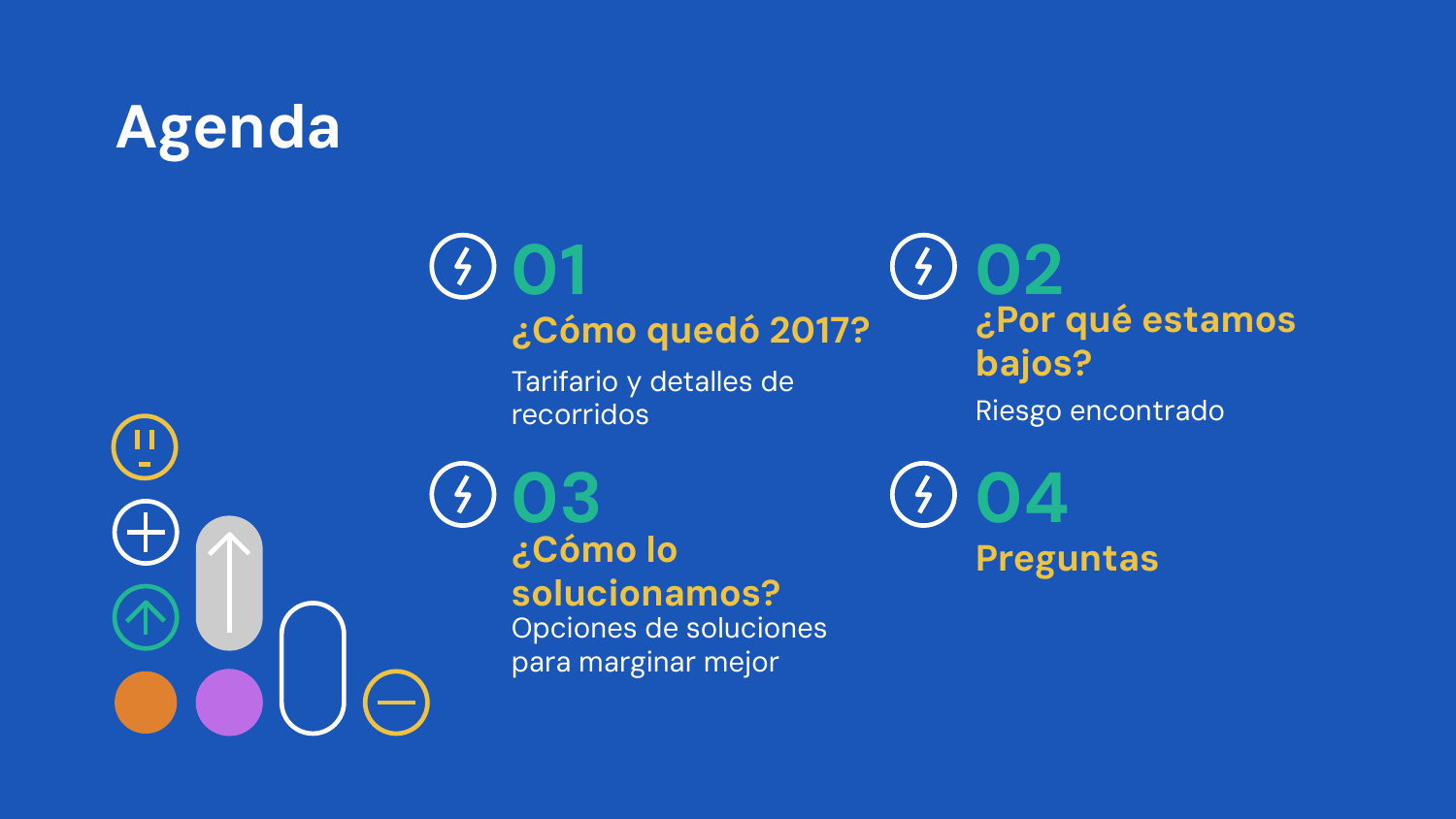

Agenda

01
02
# ¿Cómo quedó 2017?
¿Por qué estamos bajos?
Tarifario y detalles de recorridos
Riesgo encontrado

03
04
Preguntas
¿Cómo lo solucionamos?

Opciones de soluciones para marginar mejor